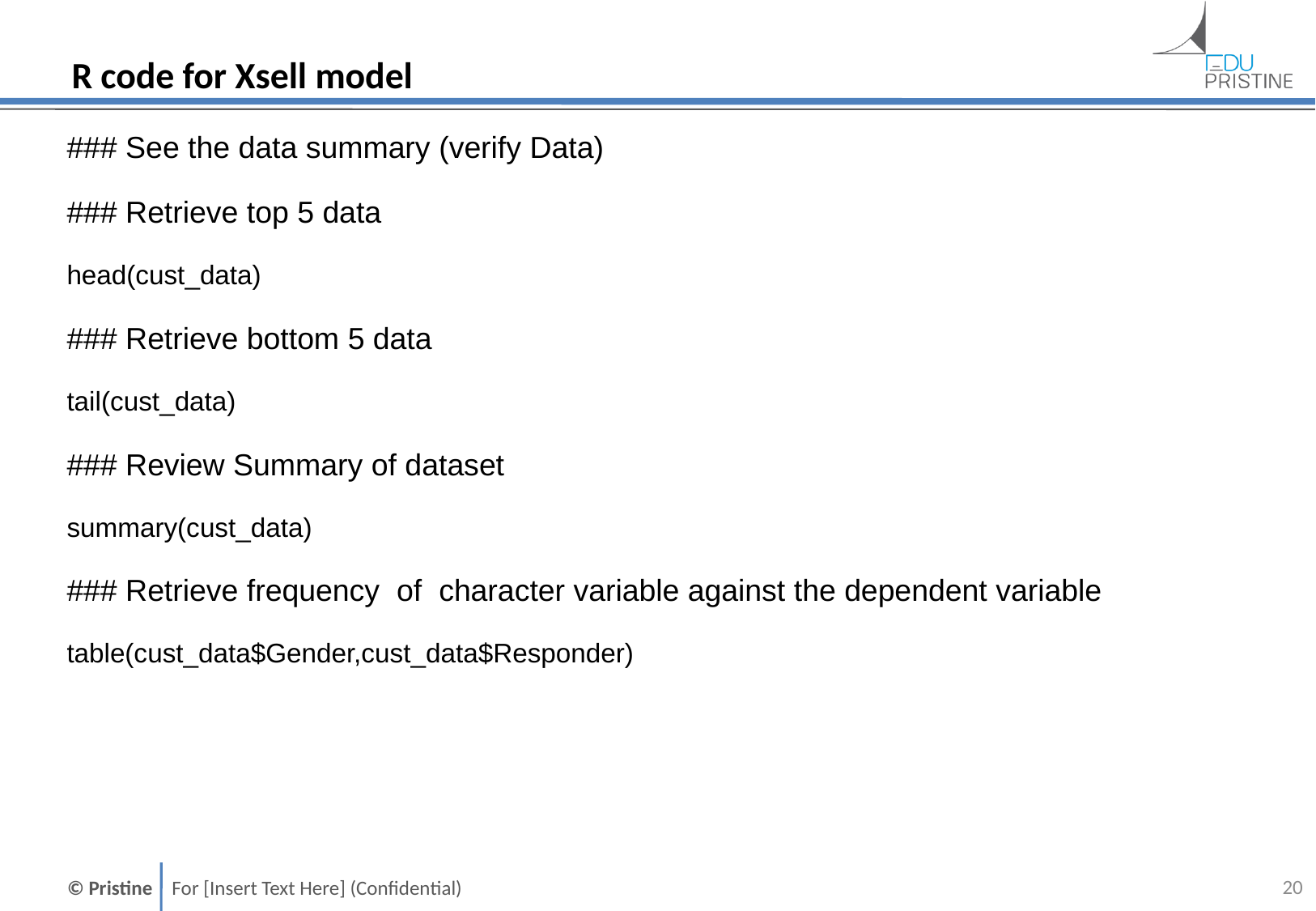

# R code for Xsell model
### See the data summary (verify Data)
### Retrieve top 5 data
head(cust_data)
### Retrieve bottom 5 data
tail(cust_data)
### Review Summary of dataset
summary(cust_data)
### Retrieve frequency  of  character variable against the dependent variable
table(cust_data$Gender,cust_data$Responder)

20